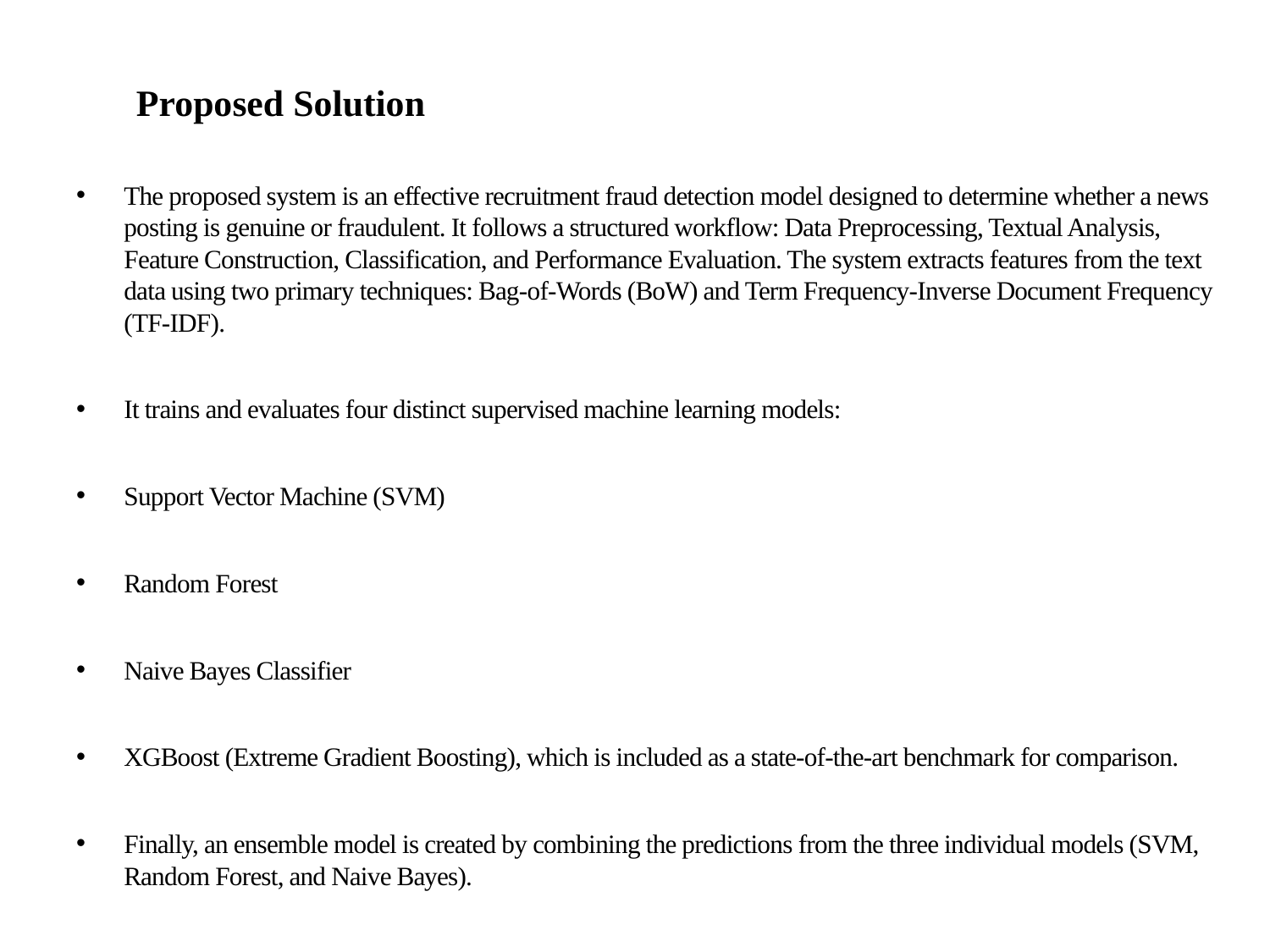

Proposed Solution
The proposed system is an effective recruitment fraud detection model designed to determine whether a news posting is genuine or fraudulent. It follows a structured workflow: Data Preprocessing, Textual Analysis, Feature Construction, Classification, and Performance Evaluation. The system extracts features from the text data using two primary techniques: Bag-of-Words (BoW) and Term Frequency-Inverse Document Frequency (TF-IDF).
It trains and evaluates four distinct supervised machine learning models:
Support Vector Machine (SVM)
Random Forest
Naive Bayes Classifier
XGBoost (Extreme Gradient Boosting), which is included as a state-of-the-art benchmark for comparison.
Finally, an ensemble model is created by combining the predictions from the three individual models (SVM, Random Forest, and Naive Bayes).